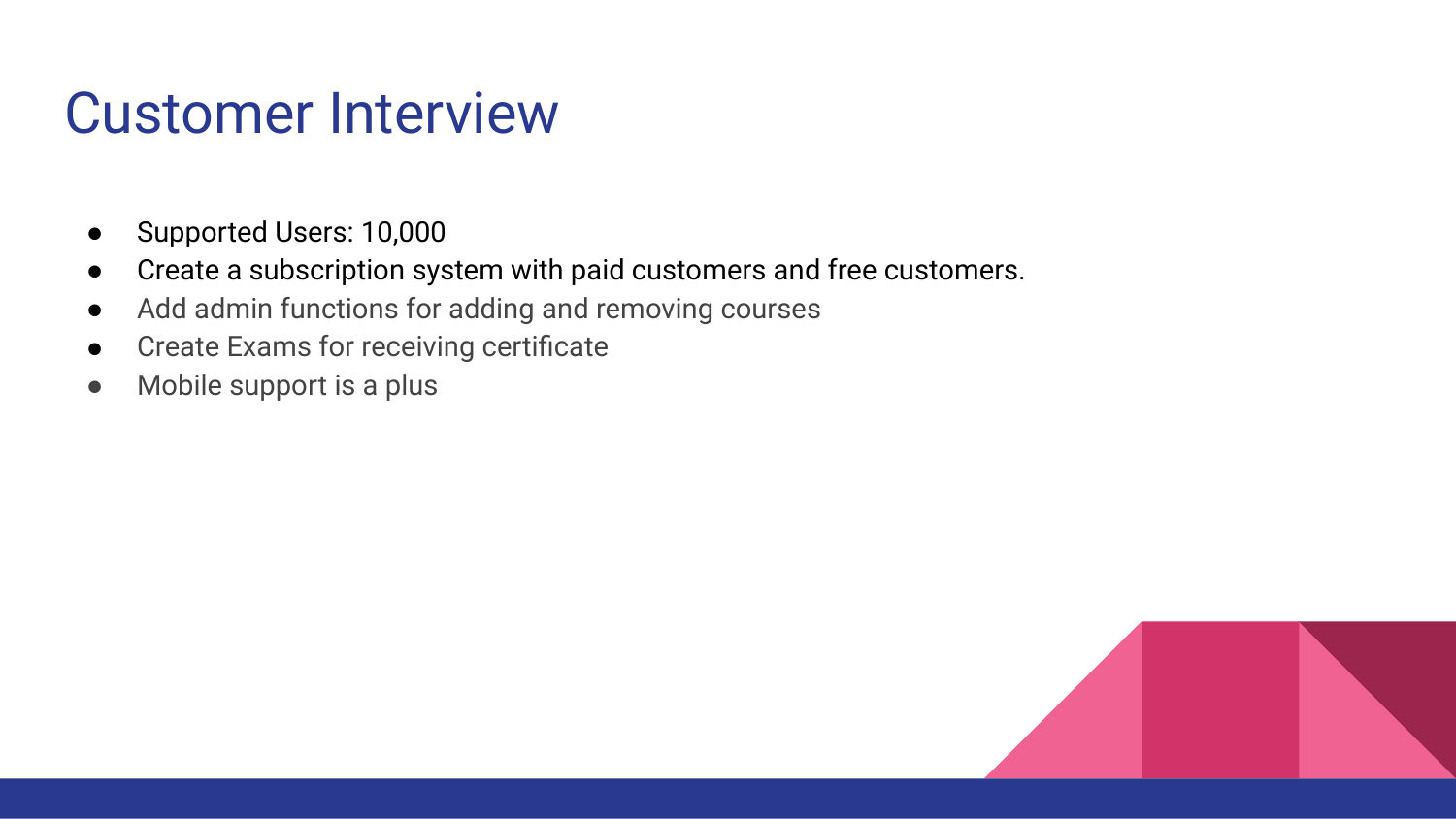

# Customer Interview
Supported Users: 10,000
Create a subscription system with paid customers and free customers.
Add admin functions for adding and removing courses
Create Exams for receiving certificate
Mobile support is a plus